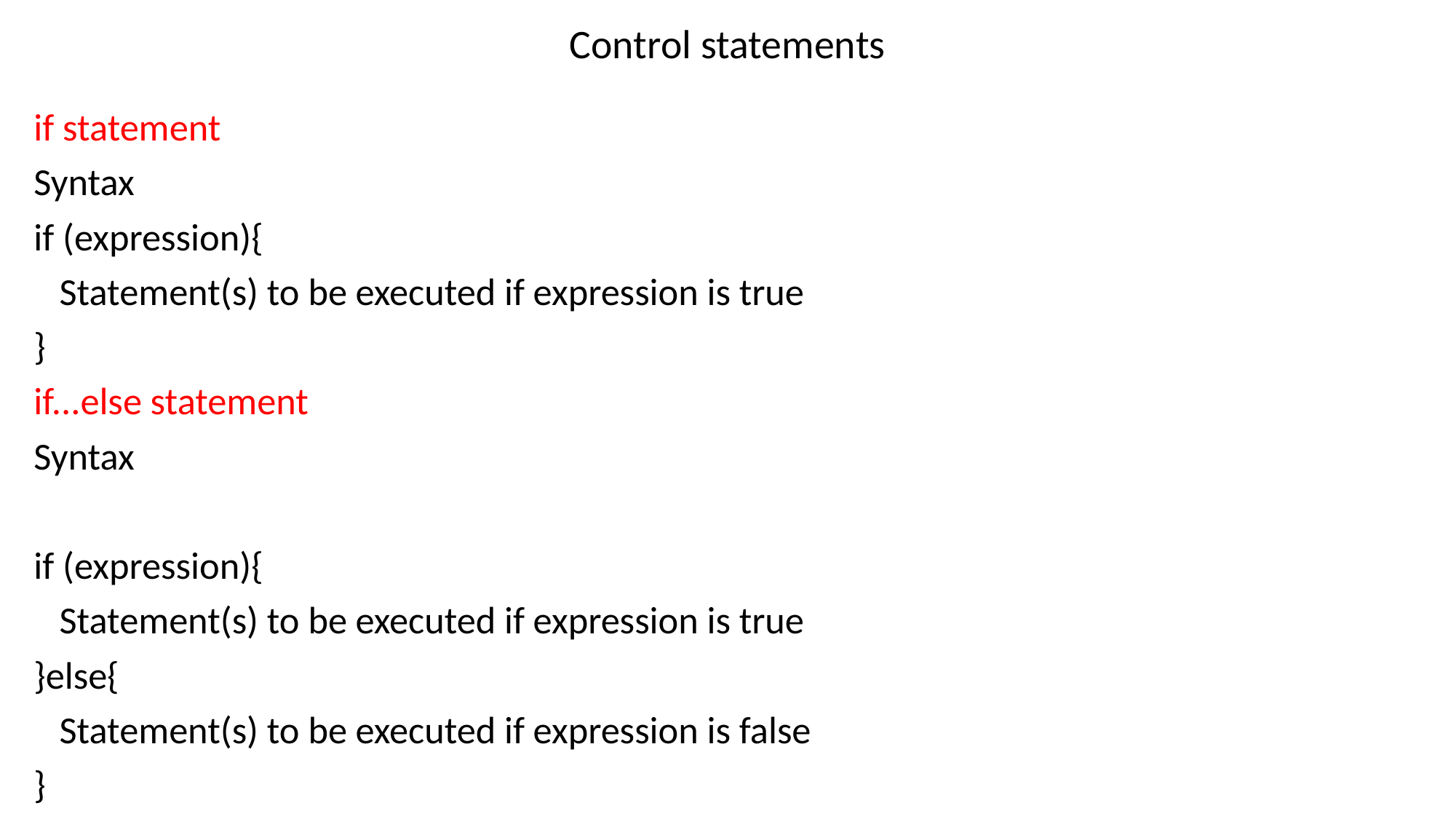

# Control statements
if statement
Syntax
if (expression){
   Statement(s) to be executed if expression is true
}
if...else statement
Syntax

if (expression){
   Statement(s) to be executed if expression is true
}else{
   Statement(s) to be executed if expression is false
}